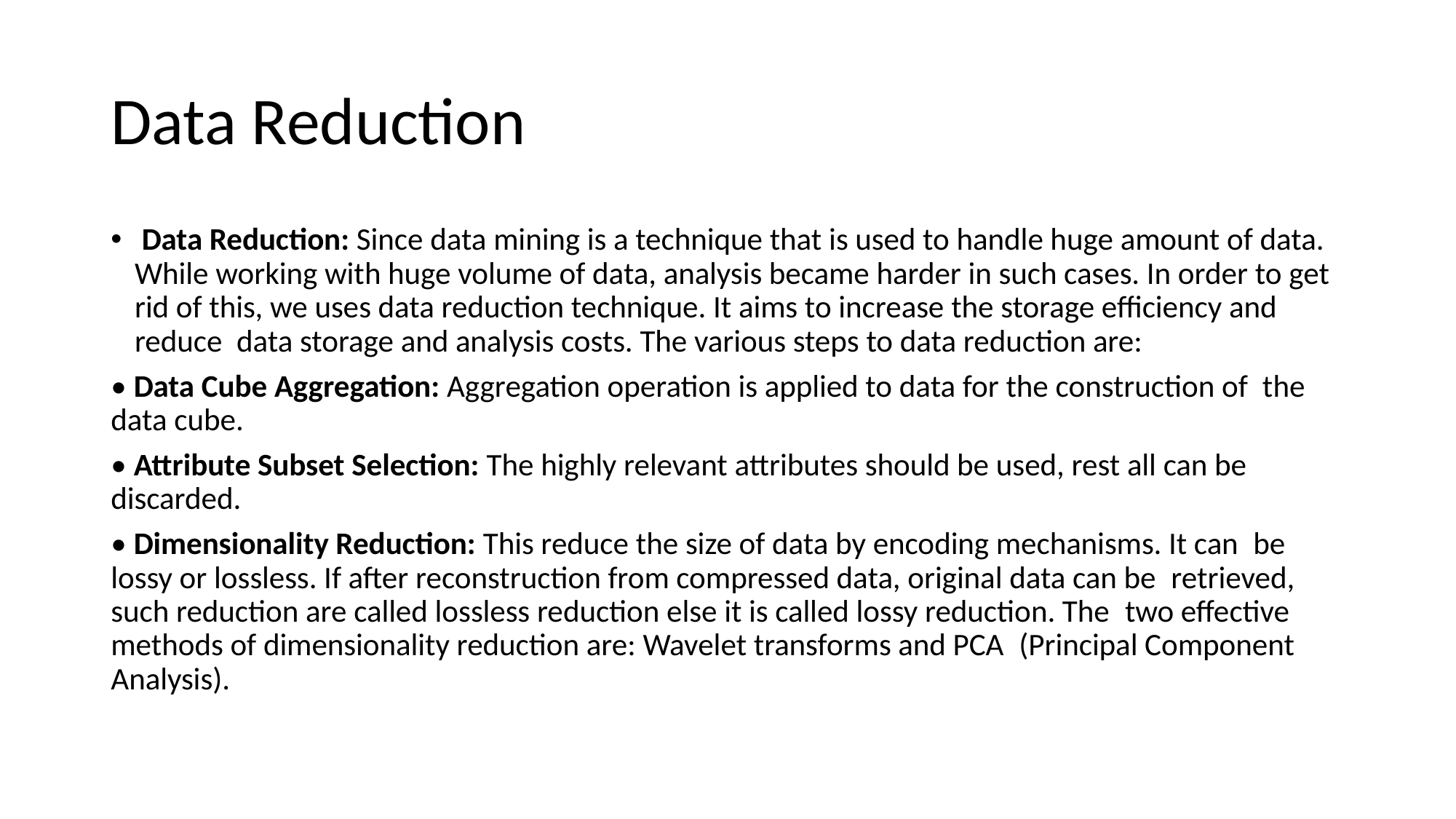

# Data Reduction
 Data Reduction: Since data mining is a technique that is used to handle huge amount of data.  While working with huge volume of data, analysis became harder in such cases. In order to get  rid of this, we uses data reduction technique. It aims to increase the storage efficiency and reduce  data storage and analysis costs. The various steps to data reduction are:
• Data Cube Aggregation: Aggregation operation is applied to data for the construction of  the data cube.
• Attribute Subset Selection: The highly relevant attributes should be used, rest all can be  discarded.
• Dimensionality Reduction: This reduce the size of data by encoding mechanisms. It can  be lossy or lossless. If after reconstruction from compressed data, original data can be  retrieved, such reduction are called lossless reduction else it is called lossy reduction. The  two effective methods of dimensionality reduction are: Wavelet transforms and PCA  (Principal Component Analysis).